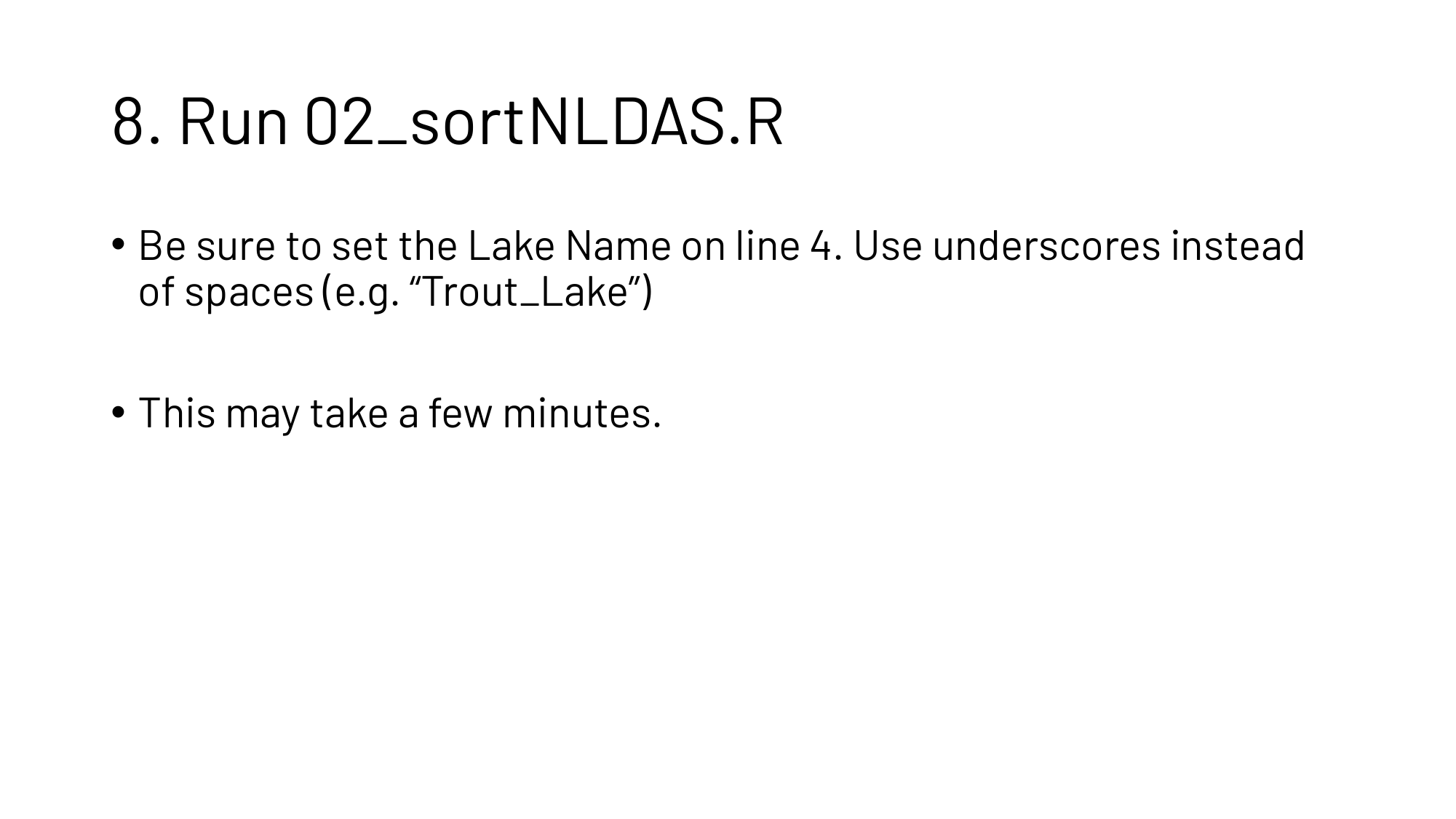

# 8. Run 02_sortNLDAS.R
Be sure to set the Lake Name on line 4. Use underscores instead of spaces (e.g. “Trout_Lake”)

This may take a few minutes.